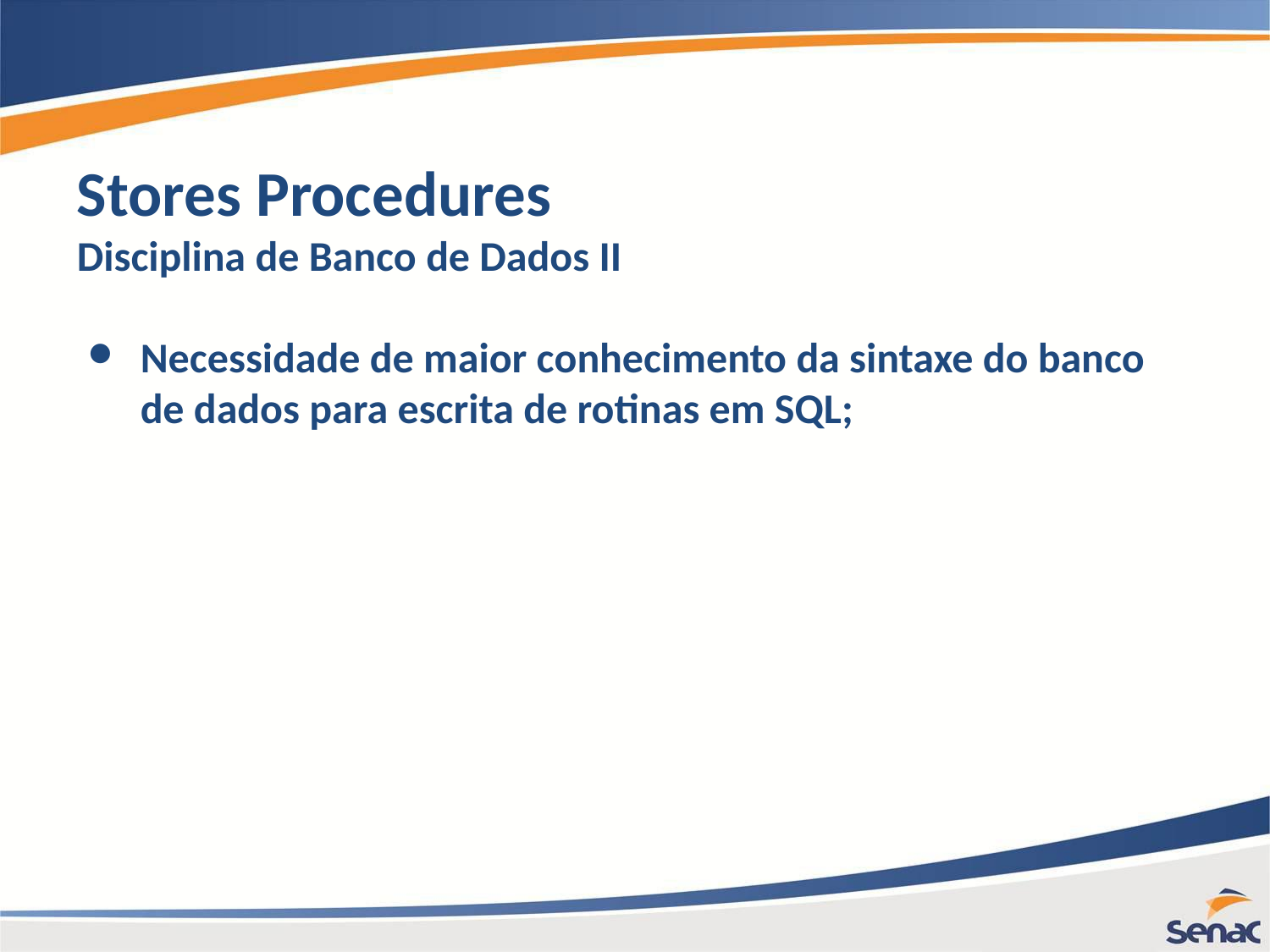

Stores Procedures
Disciplina de Banco de Dados II

Necessidade de maior conhecimento da sintaxe do banco de dados para escrita de rotinas em SQL;